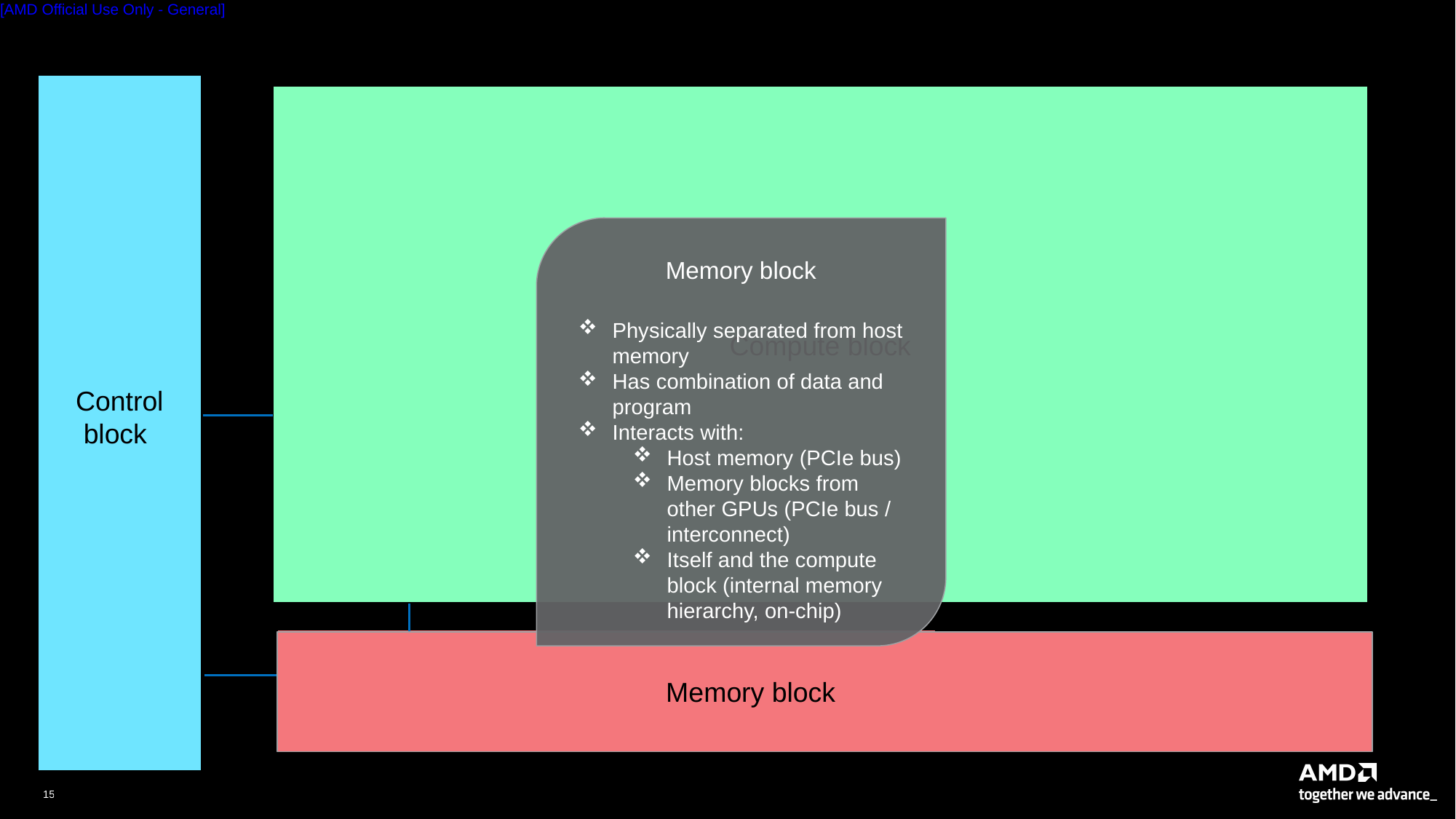

Memory block

Physically separated from host memory
Has combination of data and program
Interacts with:
Host memory (PCIe bus)
Memory blocks from other GPUs (PCIe bus / interconnect)
Itself and the compute block (internal memory hierarchy, on-chip)

Compute block
Control
 block

Memory block